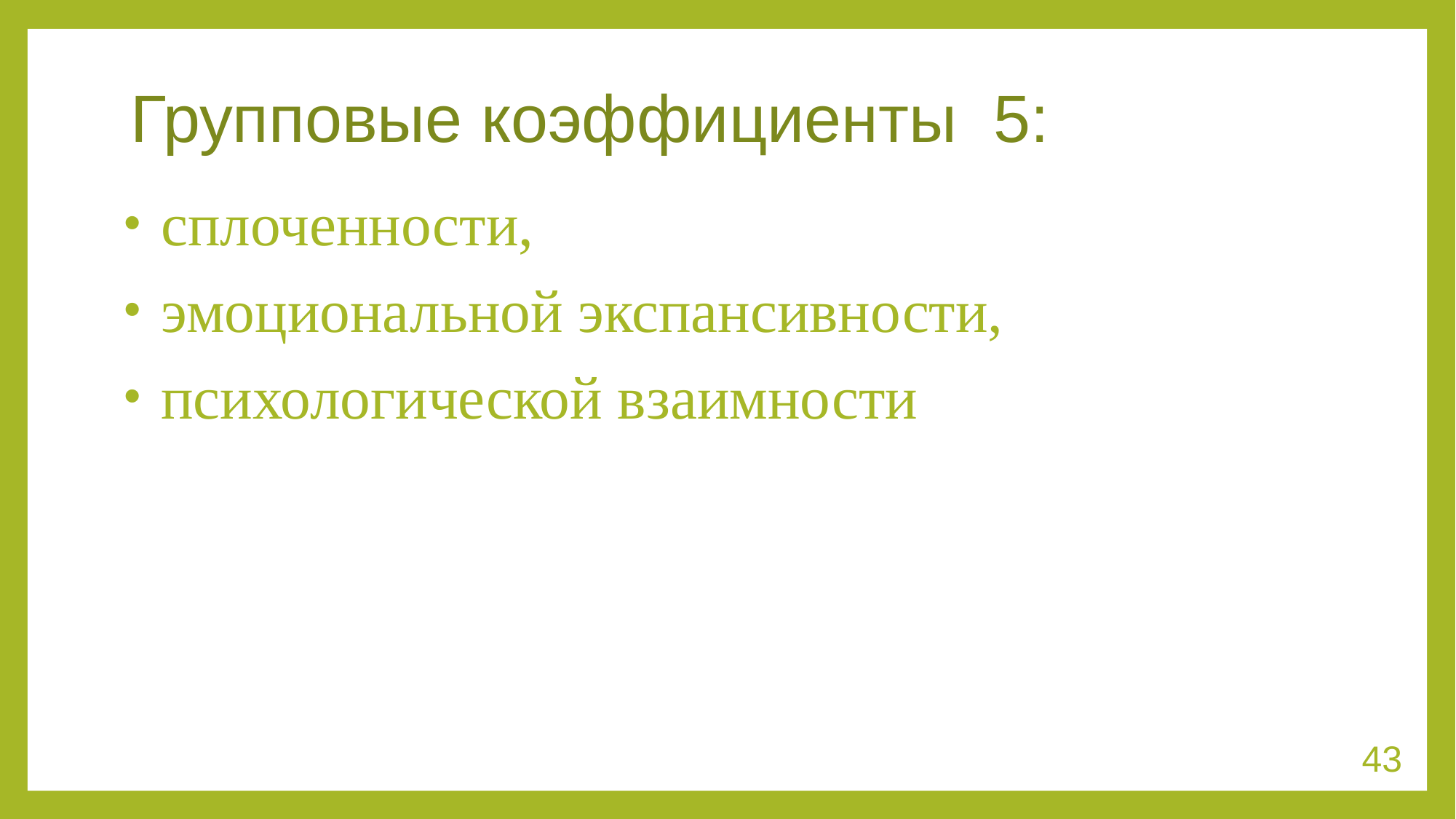

# Групповые коэффициенты  5:
 сплоченности,
 эмоциональной экспансивности,
 психологической взаимности
43